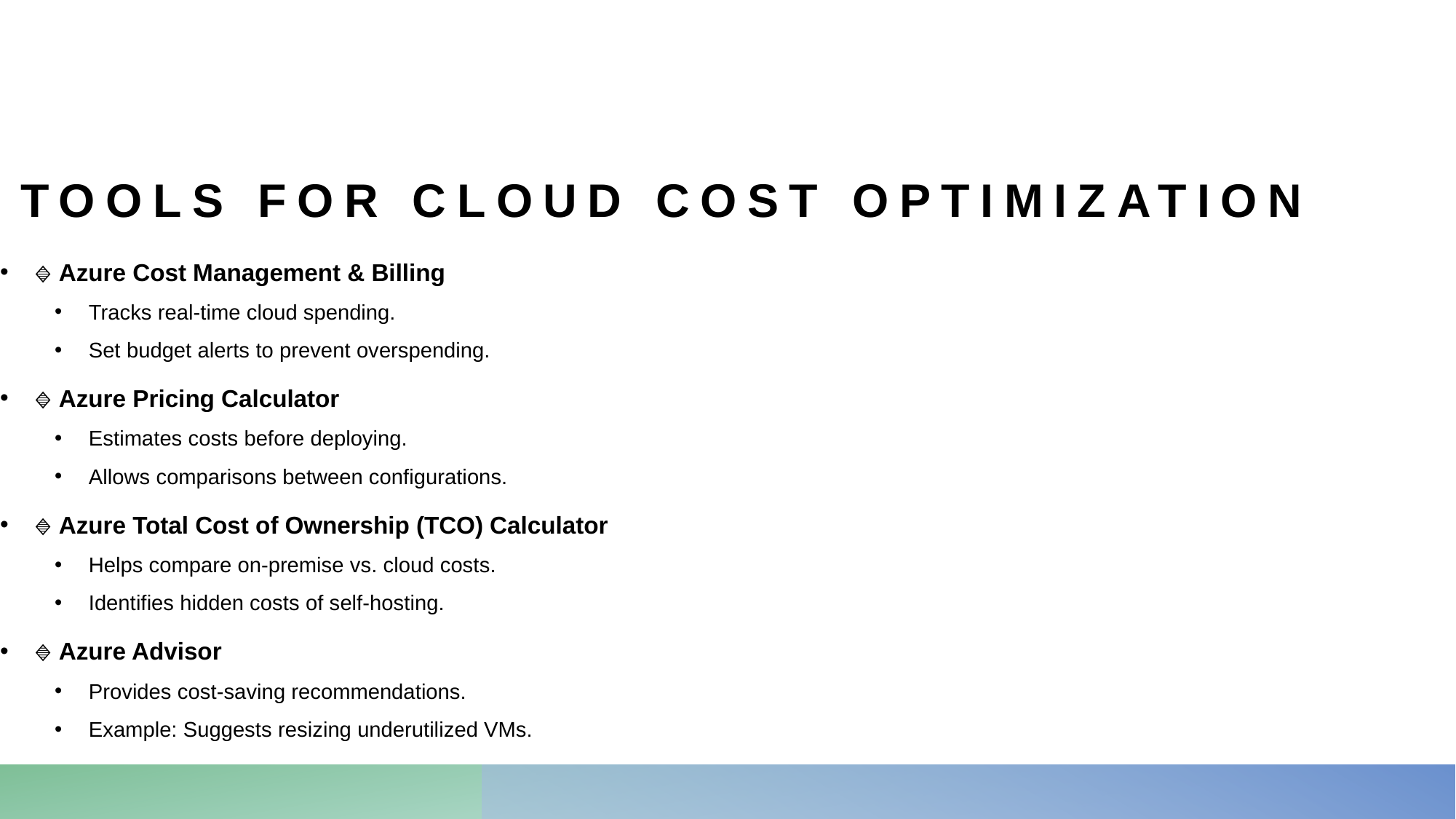

# Tools for Cloud Cost Optimization
🔹 Azure Cost Management & Billing
Tracks real-time cloud spending.
Set budget alerts to prevent overspending.
🔹 Azure Pricing Calculator
Estimates costs before deploying.
Allows comparisons between configurations.
🔹 Azure Total Cost of Ownership (TCO) Calculator
Helps compare on-premise vs. cloud costs.
Identifies hidden costs of self-hosting.
🔹 Azure Advisor
Provides cost-saving recommendations.
Example: Suggests resizing underutilized VMs.